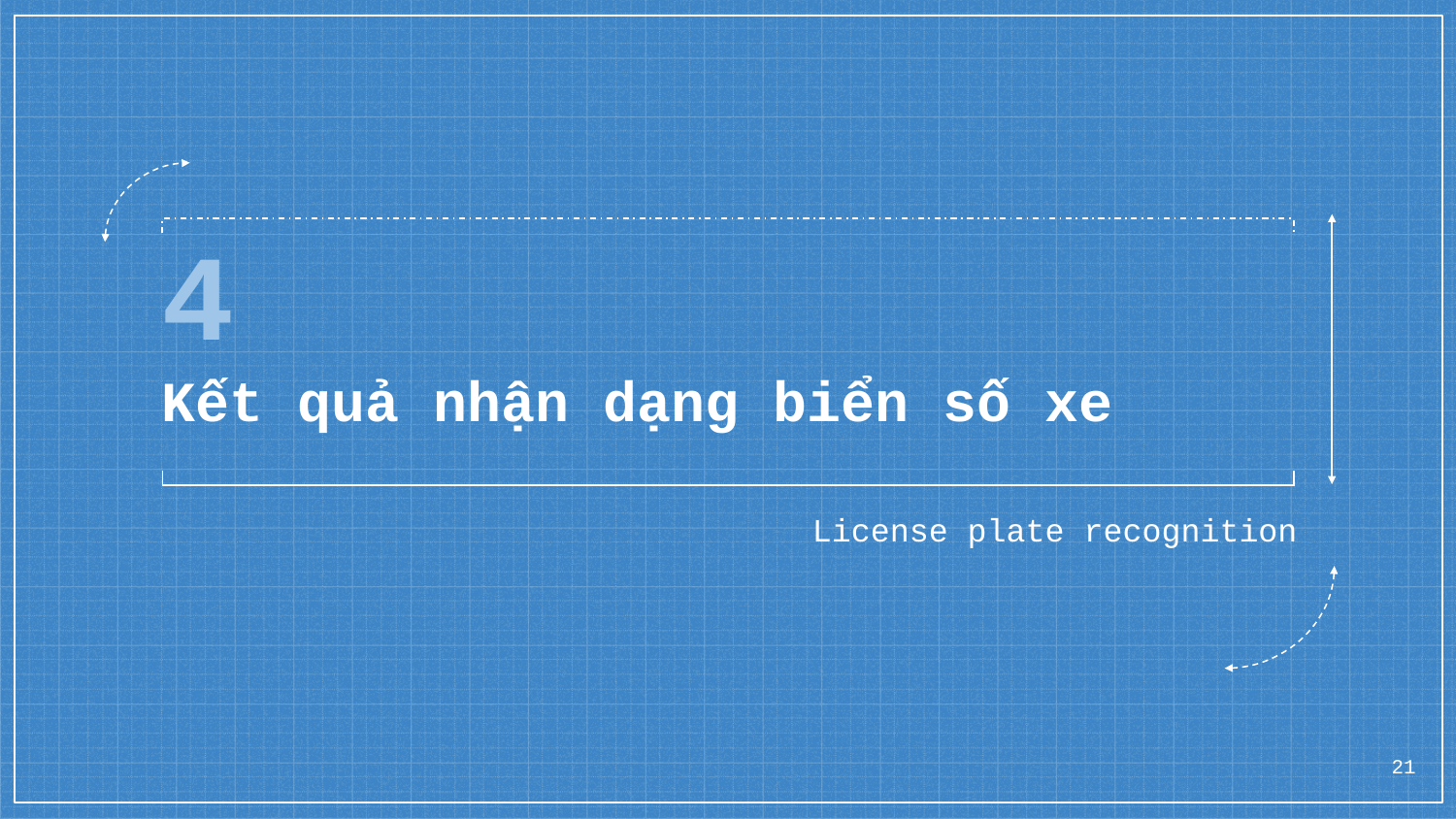

# 4
Kết quả nhận dạng biển số xe
License plate recognition
21